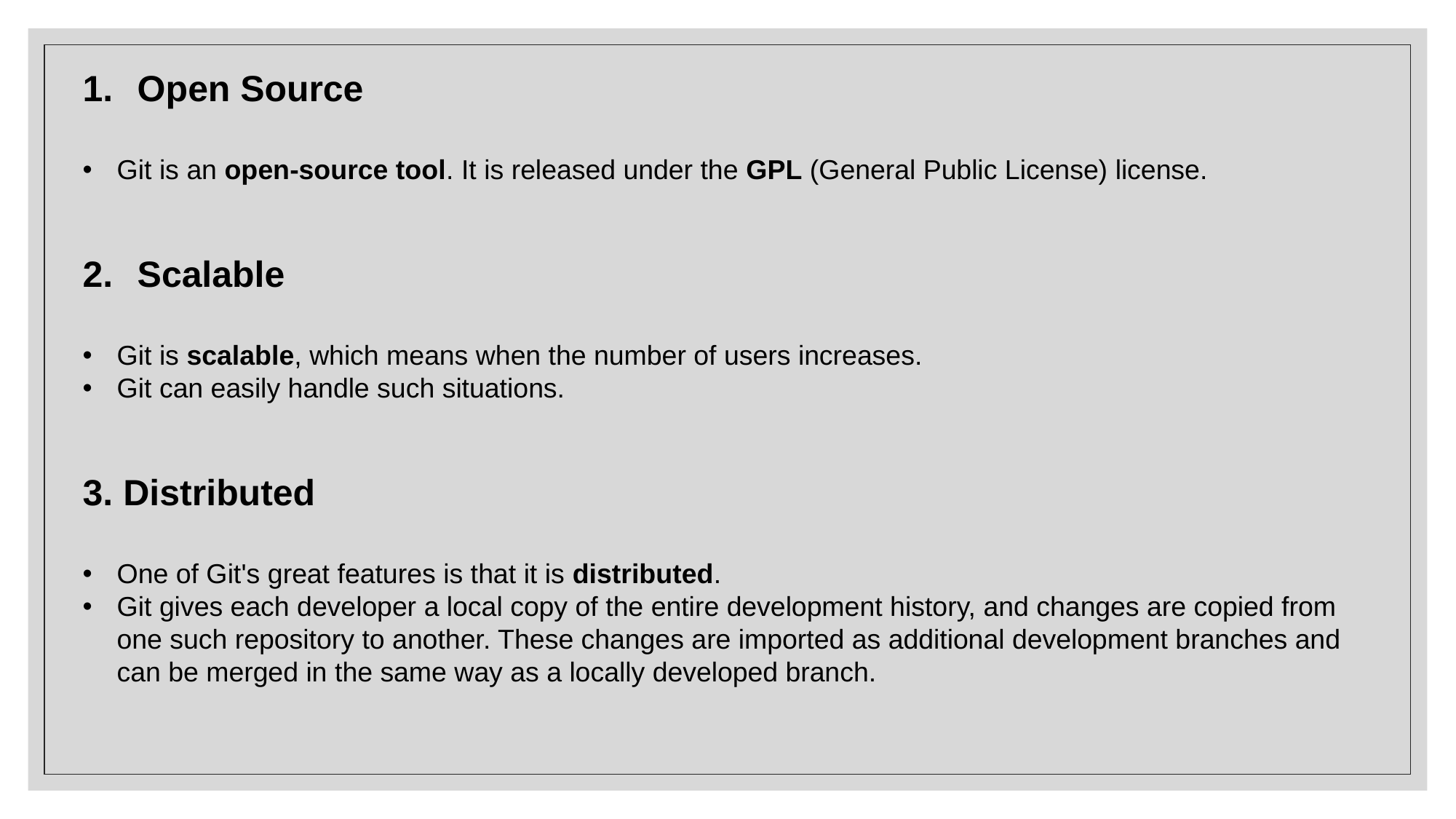

Open Source

Git is an open-source tool. It is released under the GPL (General Public License) license.

Scalable

Git is scalable, which means when the number of users increases.
Git can easily handle such situations.

3. Distributed

One of Git's great features is that it is distributed.
Git gives each developer a local copy of the entire development history, and changes are copied from one such repository to another. These changes are imported as additional development branches and can be merged in the same way as a locally developed branch.